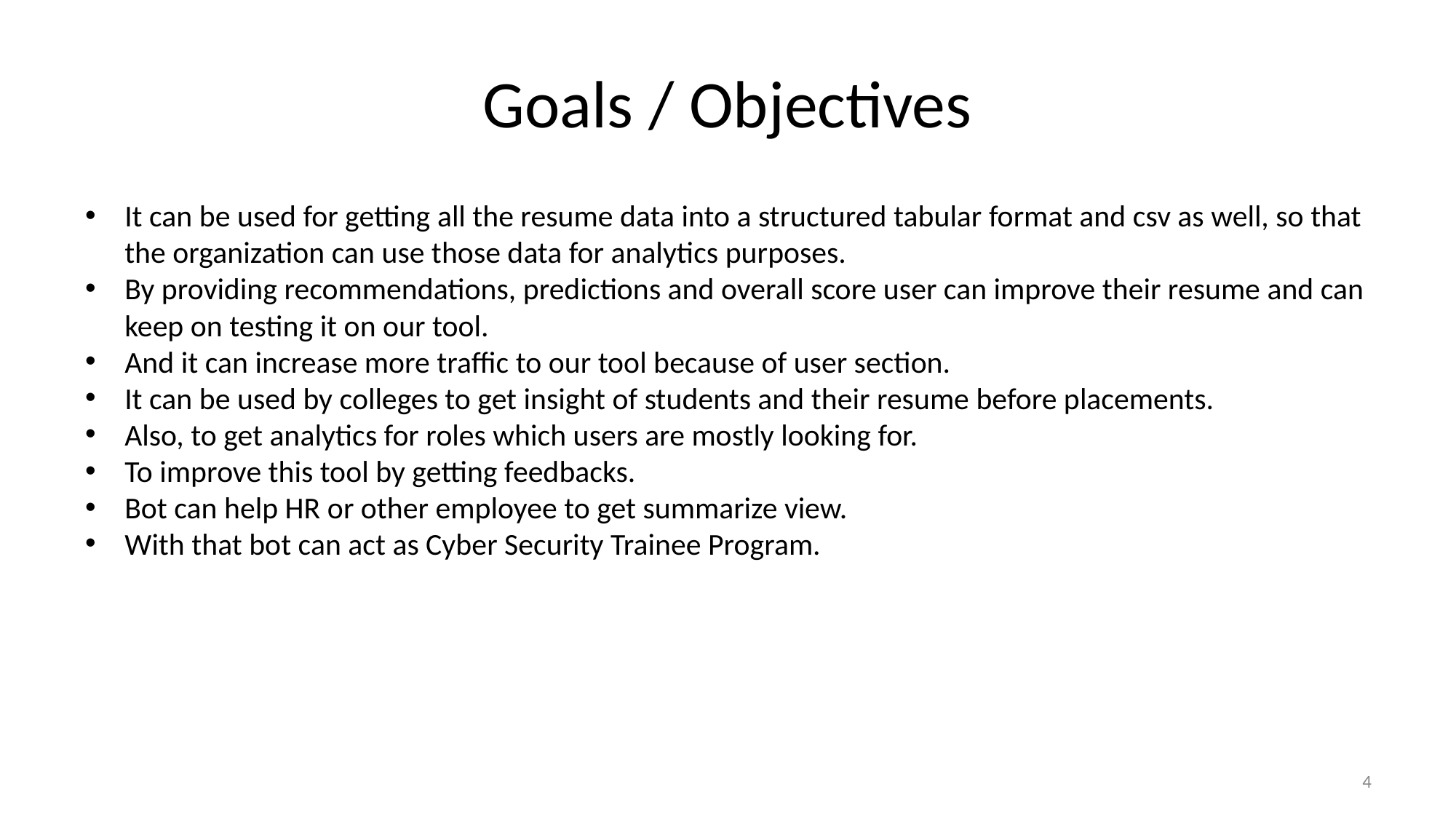

# Goals / Objectives
It can be used for getting all the resume data into a structured tabular format and csv as well, so that the organization can use those data for analytics purposes.
By providing recommendations, predictions and overall score user can improve their resume and can keep on testing it on our tool.
And it can increase more traffic to our tool because of user section.
It can be used by colleges to get insight of students and their resume before placements.
Also, to get analytics for roles which users are mostly looking for.
To improve this tool by getting feedbacks.
Bot can help HR or other employee to get summarize view.
With that bot can act as Cyber Security Trainee Program.
4